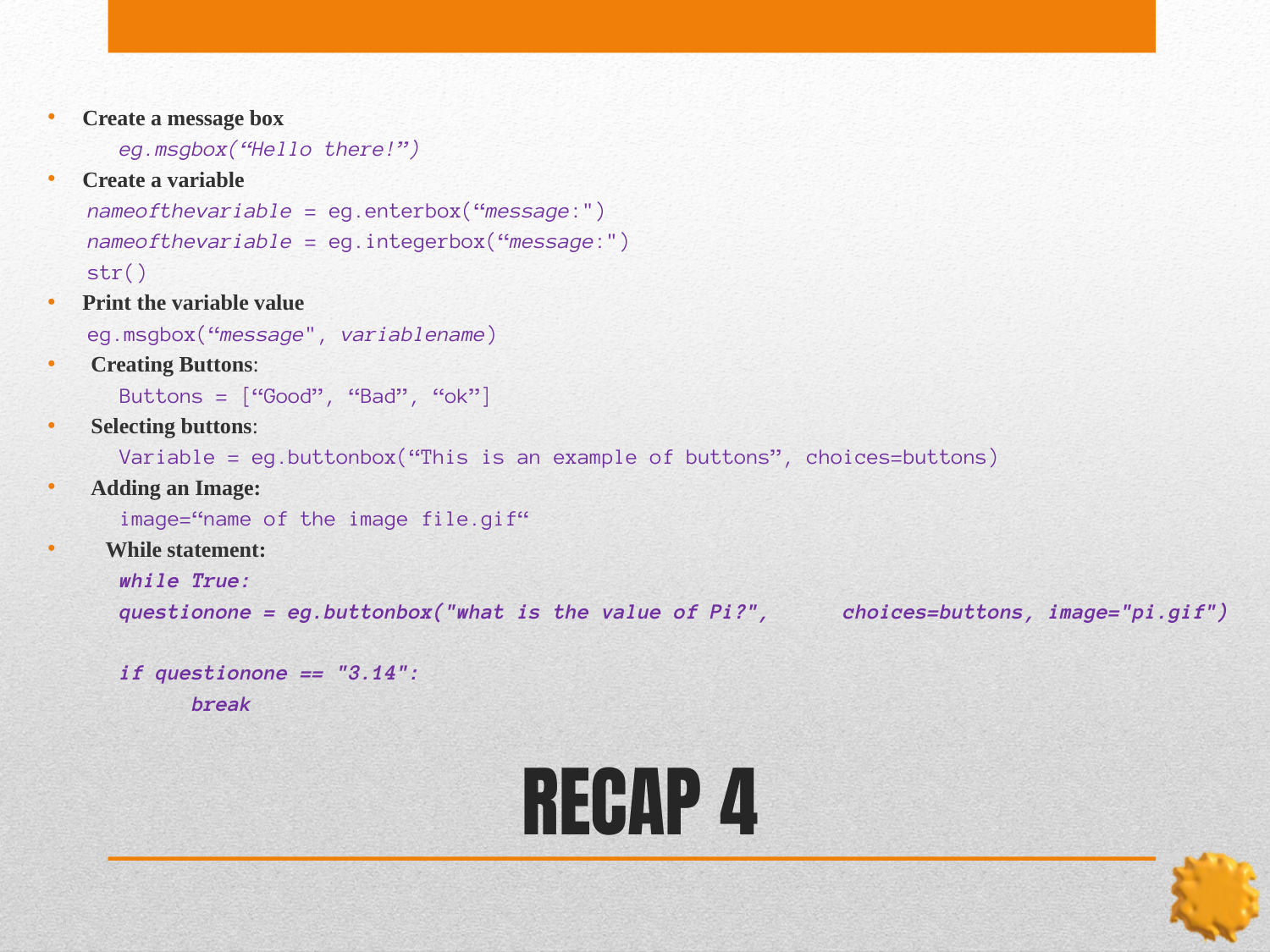

Create a message box
	eg.msgbox(“Hello there!”)
Create a variable
	nameofthevariable = eg.enterbox(“message:")
	nameofthevariable = eg.integerbox(“message:")
	str()
Print the variable value
	eg.msgbox(“message", variablename)
Creating Buttons:
	Buttons = [“Good”, “Bad”, “ok”]
Selecting buttons:
	Variable = eg.buttonbox(“This is an example of buttons”, choices=buttons)
Adding an Image:
	image=“name of the image file.gif“
While statement:
	while True:
    		questionone = eg.buttonbox("what is the value of Pi?", 				choices=buttons, image="pi.gif")

    		if questionone == "3.14":
        			break

# RECAP 4